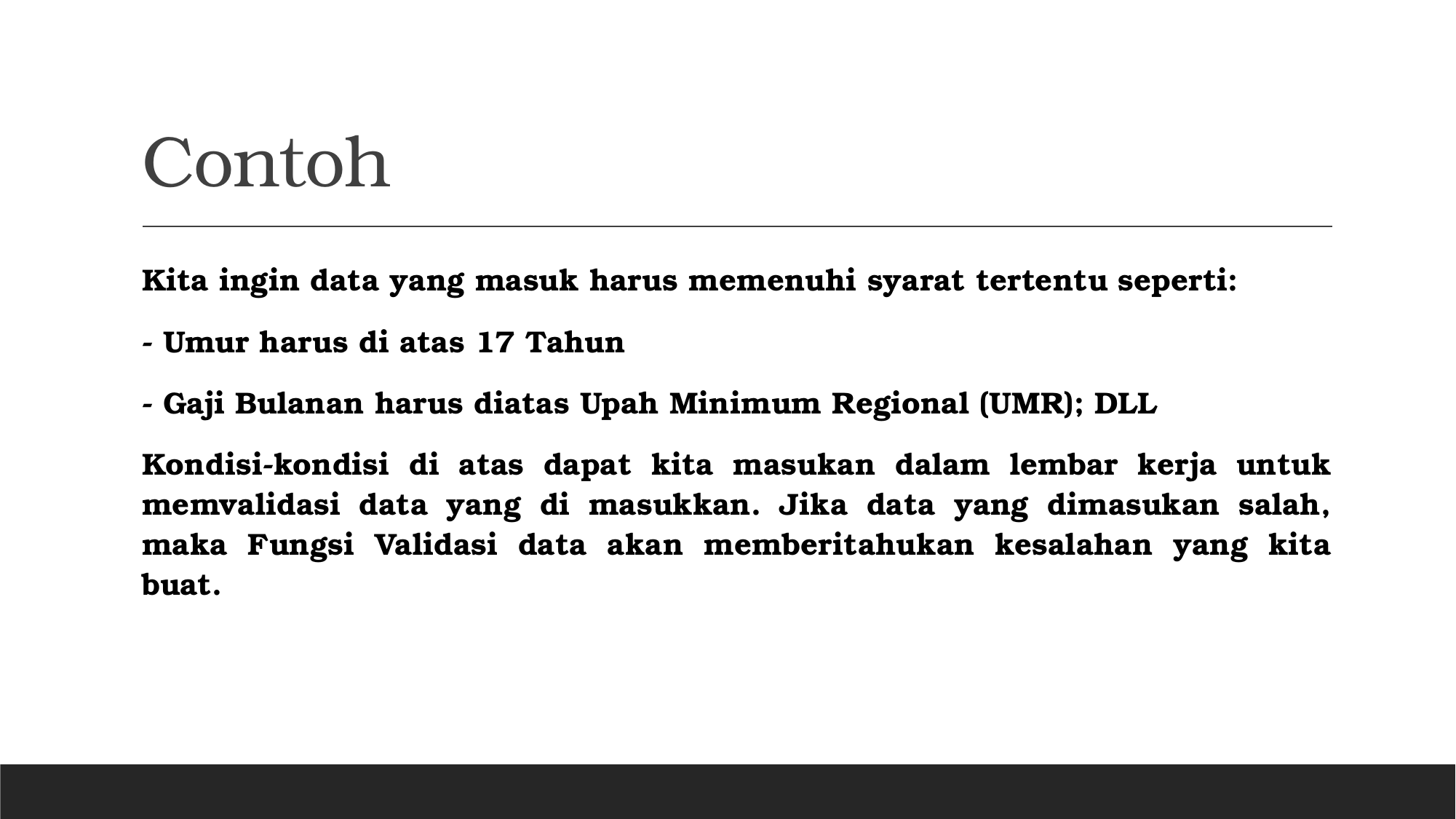

# Contoh
Kita ingin data yang masuk harus memenuhi syarat tertentu seperti:
- Umur harus di atas 17 Tahun
- Gaji Bulanan harus diatas Upah Minimum Regional (UMR); DLL
Kondisi-kondisi di atas dapat kita masukan dalam lembar kerja untuk memvalidasi data yang di masukkan. Jika data yang dimasukan salah, maka Fungsi Validasi data akan memberitahukan kesalahan yang kita buat.